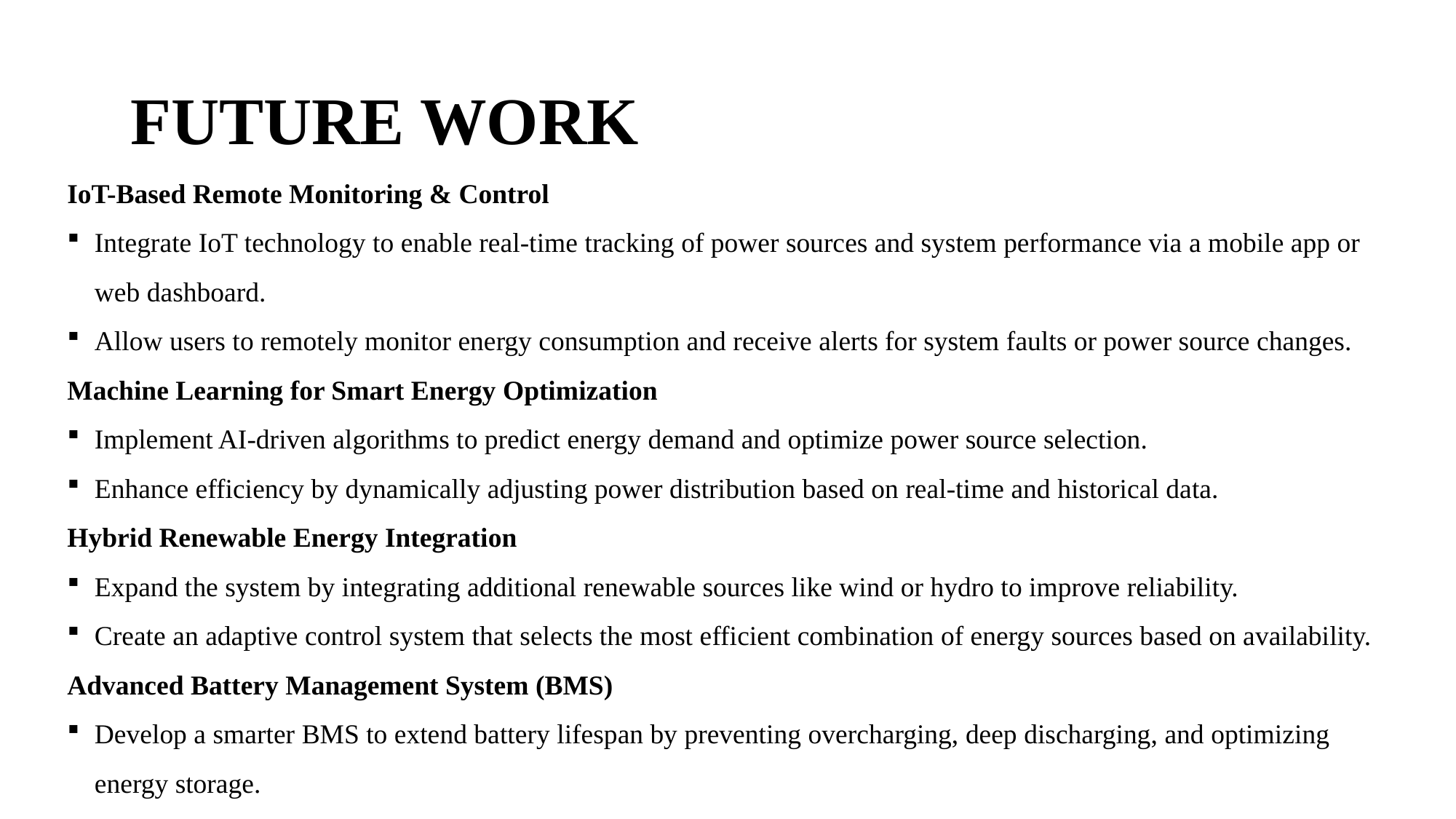

# FUTURE WORK
IoT-Based Remote Monitoring & Control
Integrate IoT technology to enable real-time tracking of power sources and system performance via a mobile app or web dashboard.
Allow users to remotely monitor energy consumption and receive alerts for system faults or power source changes.
Machine Learning for Smart Energy Optimization
Implement AI-driven algorithms to predict energy demand and optimize power source selection.
Enhance efficiency by dynamically adjusting power distribution based on real-time and historical data.
Hybrid Renewable Energy Integration
Expand the system by integrating additional renewable sources like wind or hydro to improve reliability.
Create an adaptive control system that selects the most efficient combination of energy sources based on availability.
Advanced Battery Management System (BMS)
Develop a smarter BMS to extend battery lifespan by preventing overcharging, deep discharging, and optimizing energy storage.